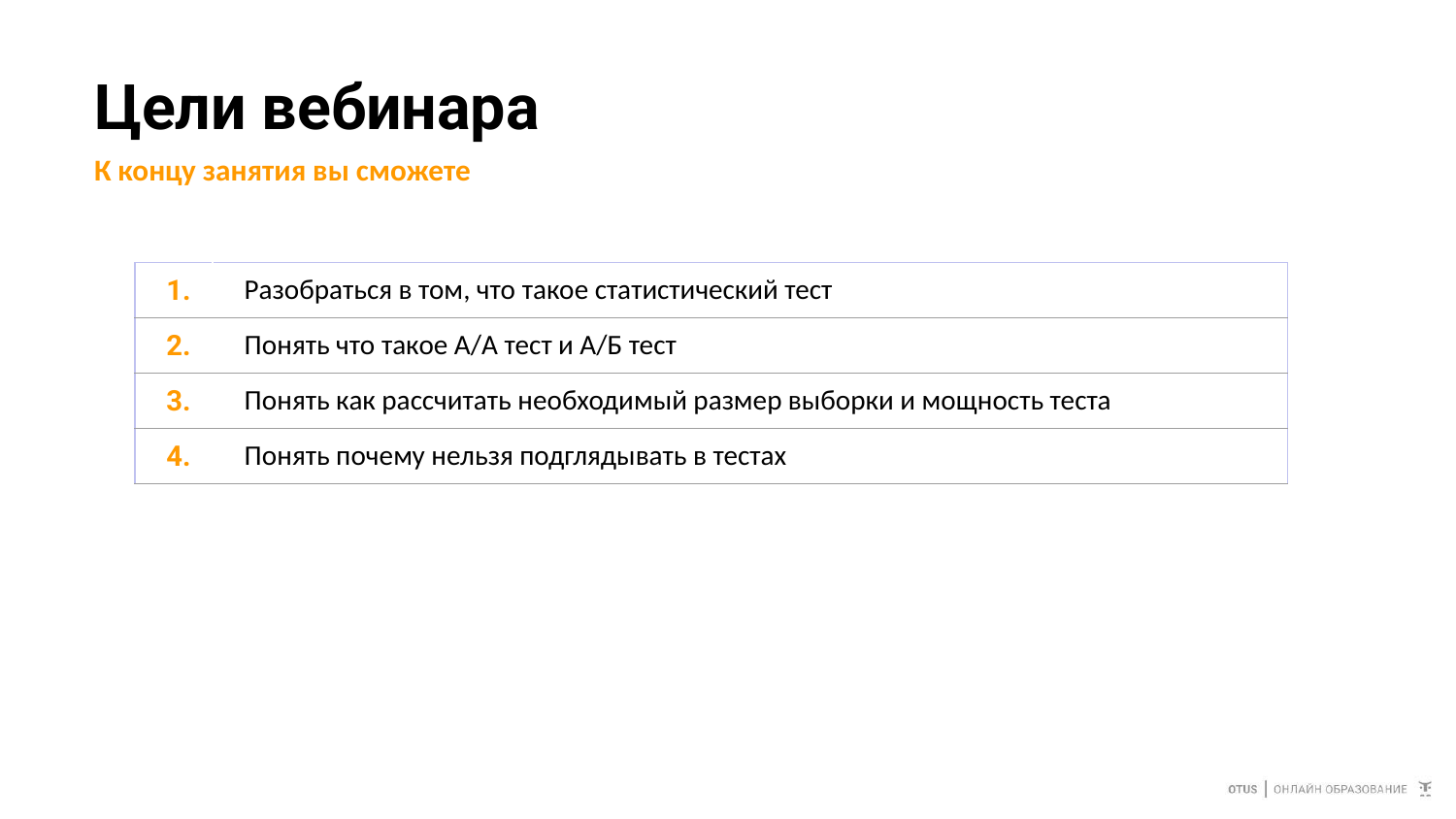

# Цели вебинара
К концу занятия вы сможете
| 1. | Разобраться в том, что такое статистический тест |
| --- | --- |
| 2. | Понять что такое А/А тест и А/Б тест |
| 3. | Понять как рассчитать необходимый размер выборки и мощность теста |
| 4. | Понять почему нельзя подглядывать в тестах |